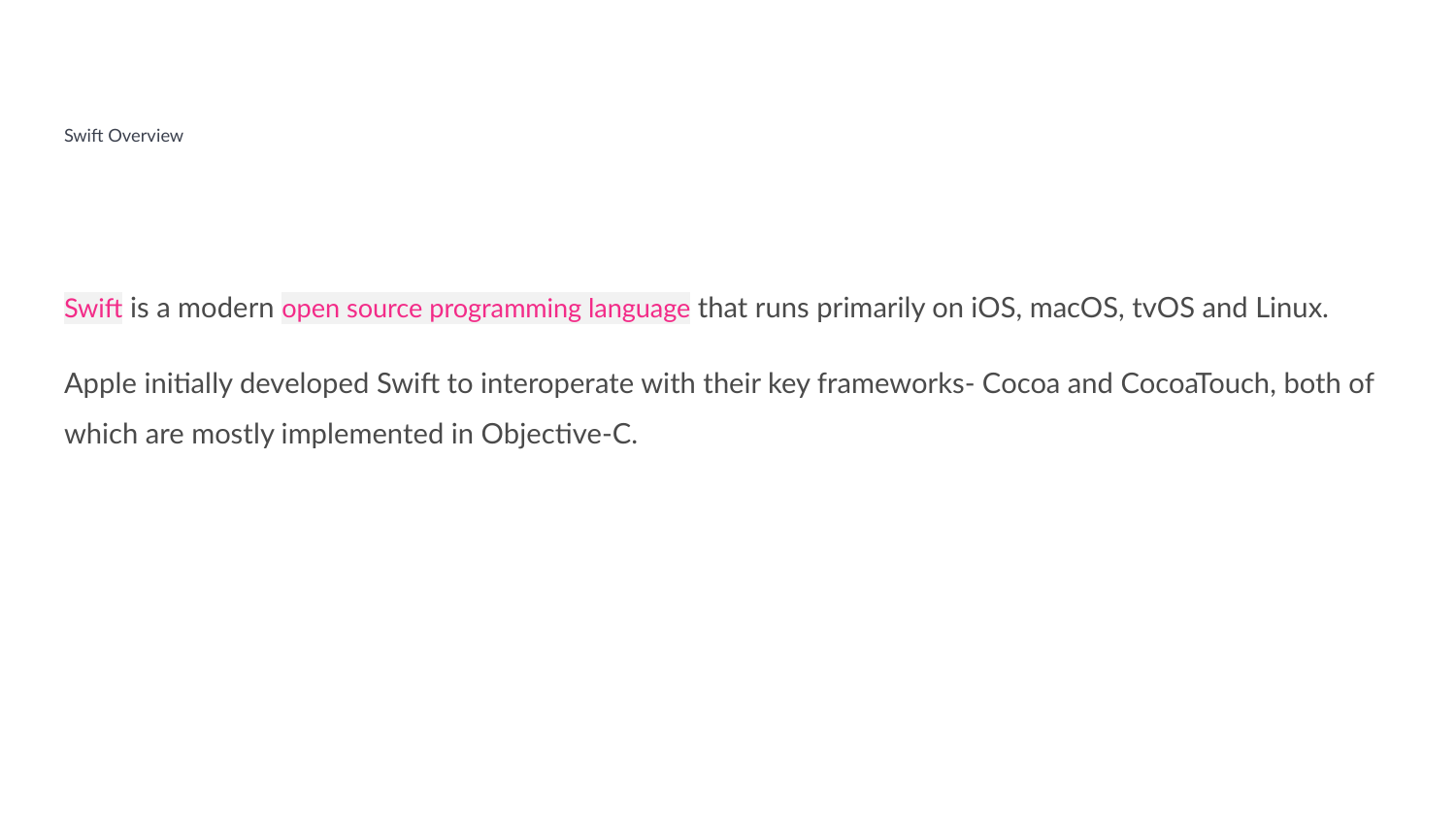

# Swift Overview

Swift is a modern open source programming language that runs primarily on iOS, macOS, tvOS and Linux.
Apple initially developed Swift to interoperate with their key frameworks- Cocoa and CocoaTouch, both of which are mostly implemented in Objective-C.